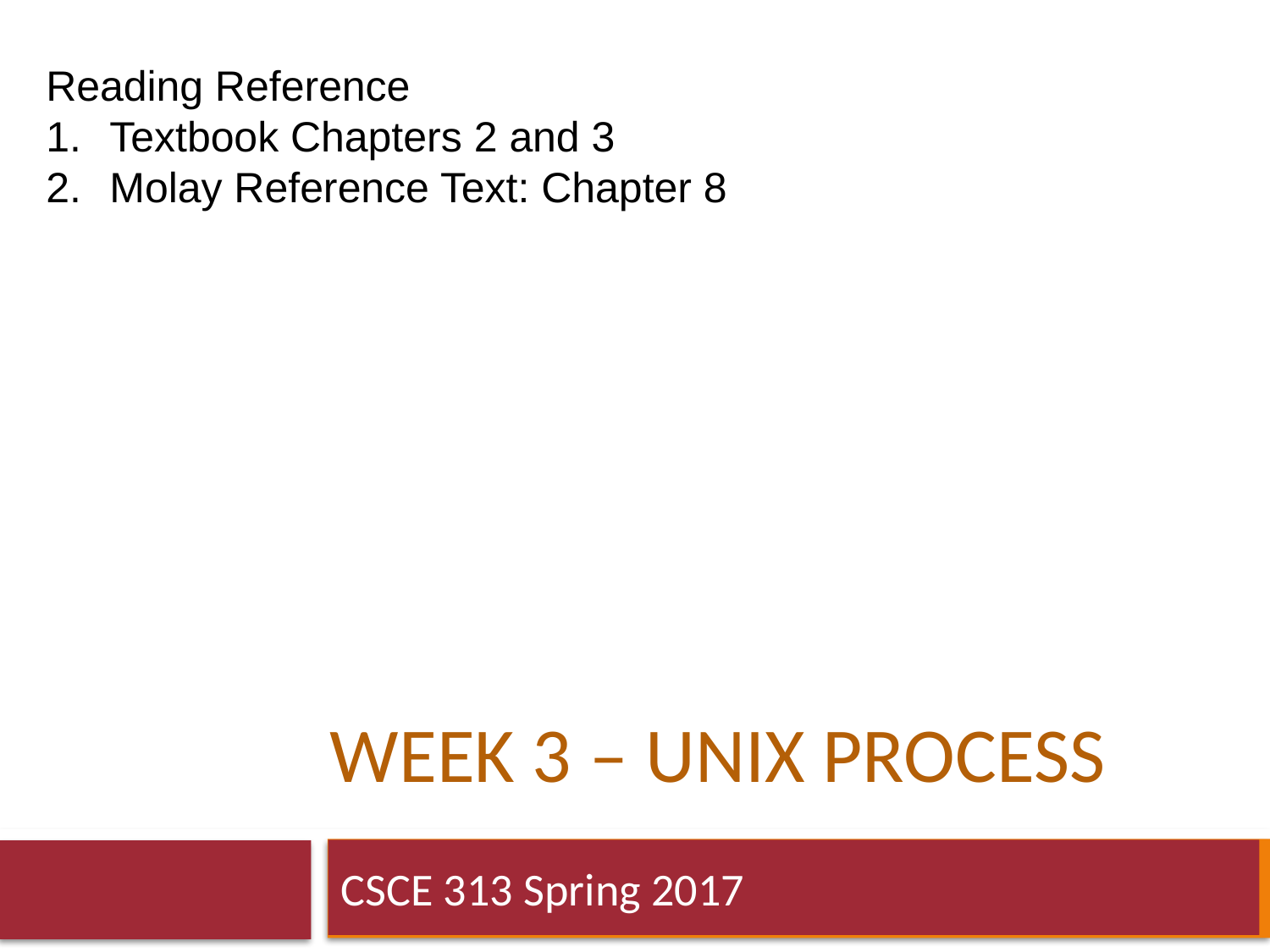

Reading Reference
Textbook Chapters 2 and 3
Molay Reference Text: Chapter 8

# Week 3 – Unix process
CSCE 313 Spring 2017